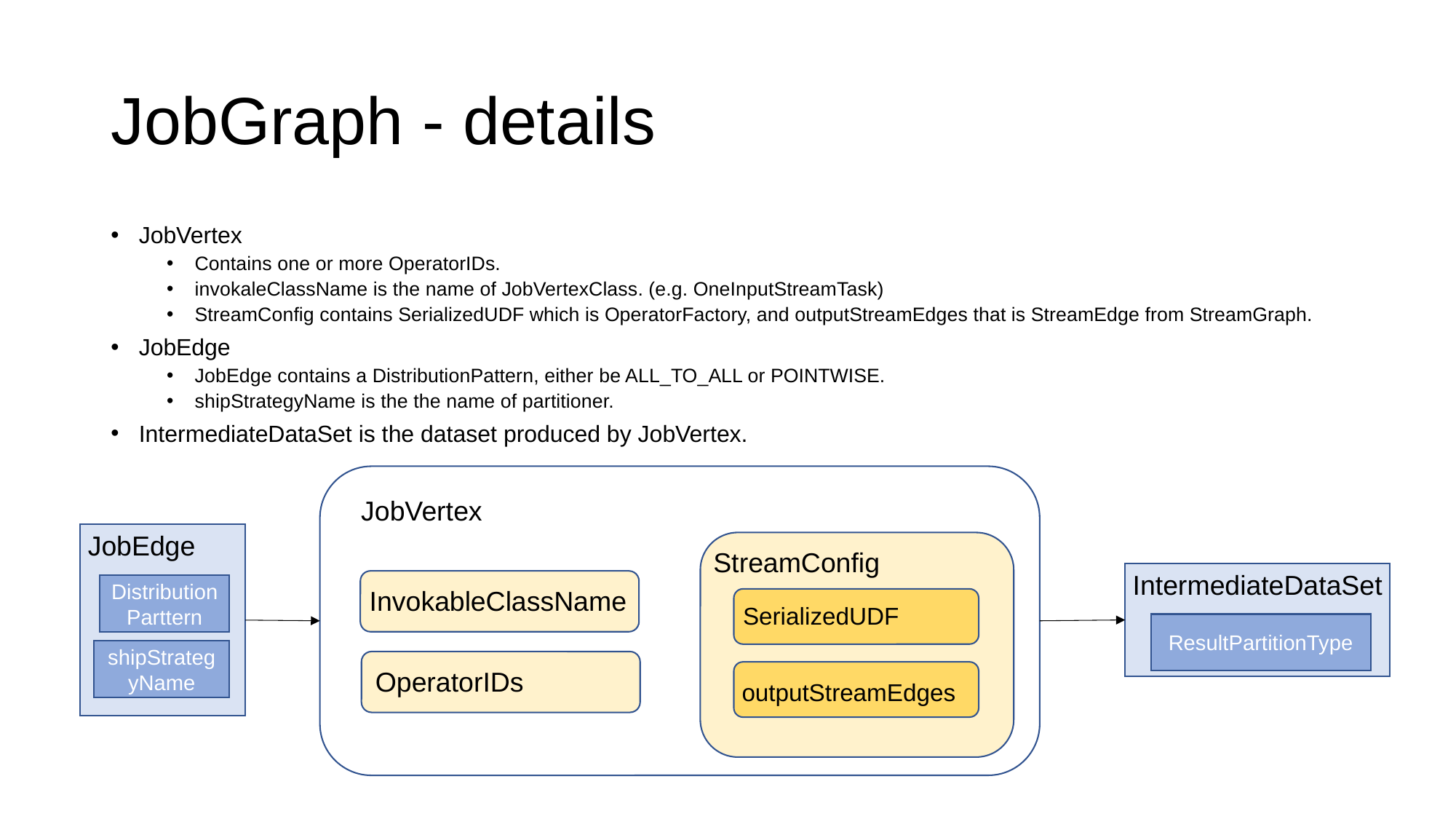

# JobGraph - details
JobVertex
Contains one or more OperatorIDs.
invokaleClassName is the name of JobVertexClass. (e.g. OneInputStreamTask)
StreamConfig contains SerializedUDF which is OperatorFactory, and outputStreamEdges that is StreamEdge from StreamGraph.
JobEdge
JobEdge contains a DistributionPattern, either be ALL_TO_ALL or POINTWISE.
shipStrategyName is the the name of partitioner.
IntermediateDataSet is the dataset produced by JobVertex.

JobVertex
JobEdge

StreamConfig
IntermediateDataSet

DistributionParttern
InvokableClassName

SerializedUDF
ResultPartitionType
shipStrategyName

OperatorIDs

outputStreamEdges